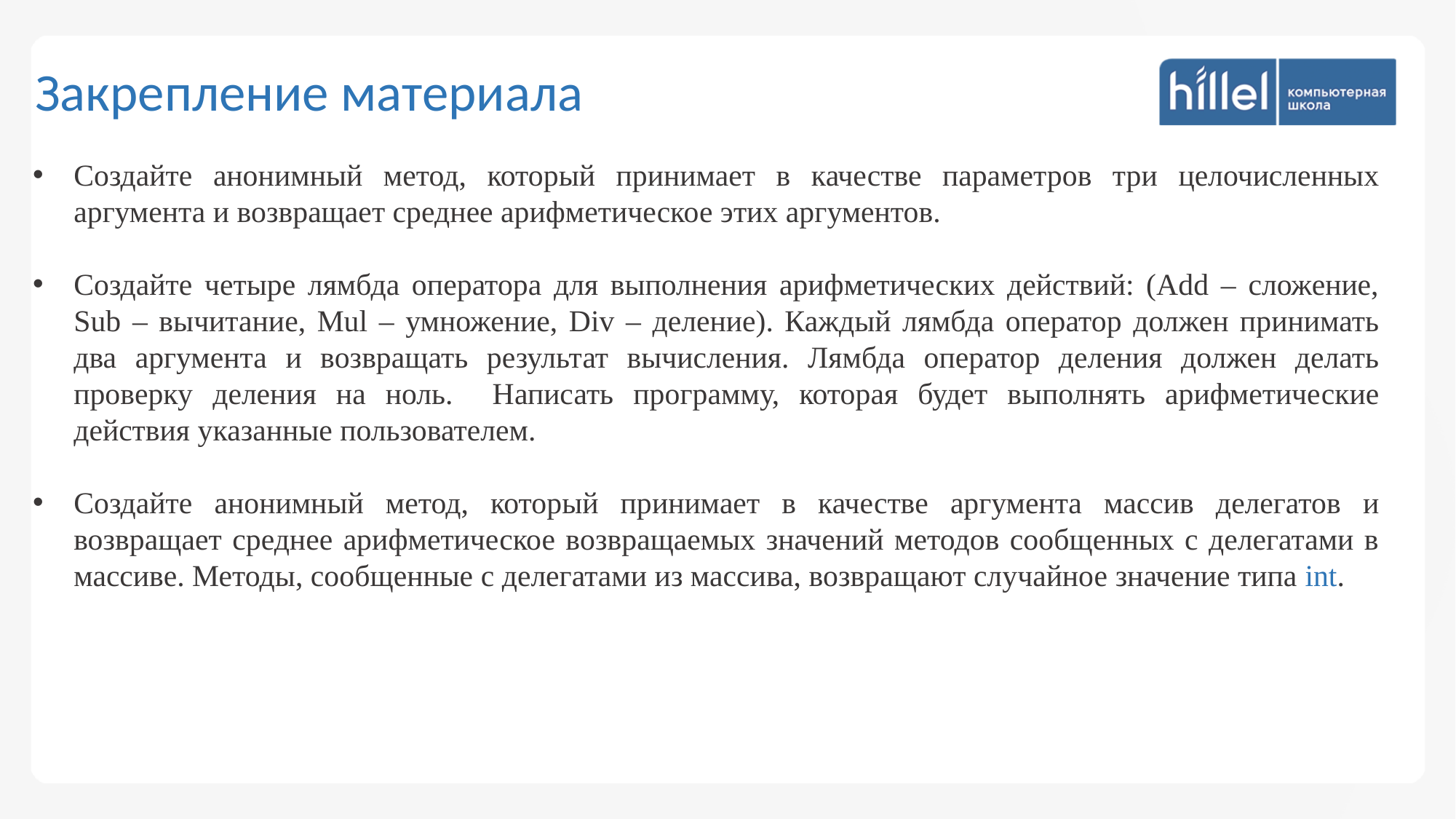

Закрепление материала
Создайте анонимный метод, который принимает в качестве параметров три целочисленных аргумента и возвращает среднее арифметическое этих аргументов.

Создайте четыре лямбда оператора для выполнения арифметических действий: (Add – сложение, Sub – вычитание, Mul – умножение, Div – деление). Каждый лямбда оператор должен принимать два аргумента и возвращать результат вычисления. Лямбда оператор деления должен делать проверку деления на ноль.  Написать программу, которая будет выполнять арифметические действия указанные пользователем.

Создайте анонимный метод, который принимает в качестве аргумента массив делегатов и возвращает среднее арифметическое возвращаемых значений методов сообщенных с делегатами в массиве. Методы, сообщенные с делегатами из массива, возвращают случайное значение типа int.